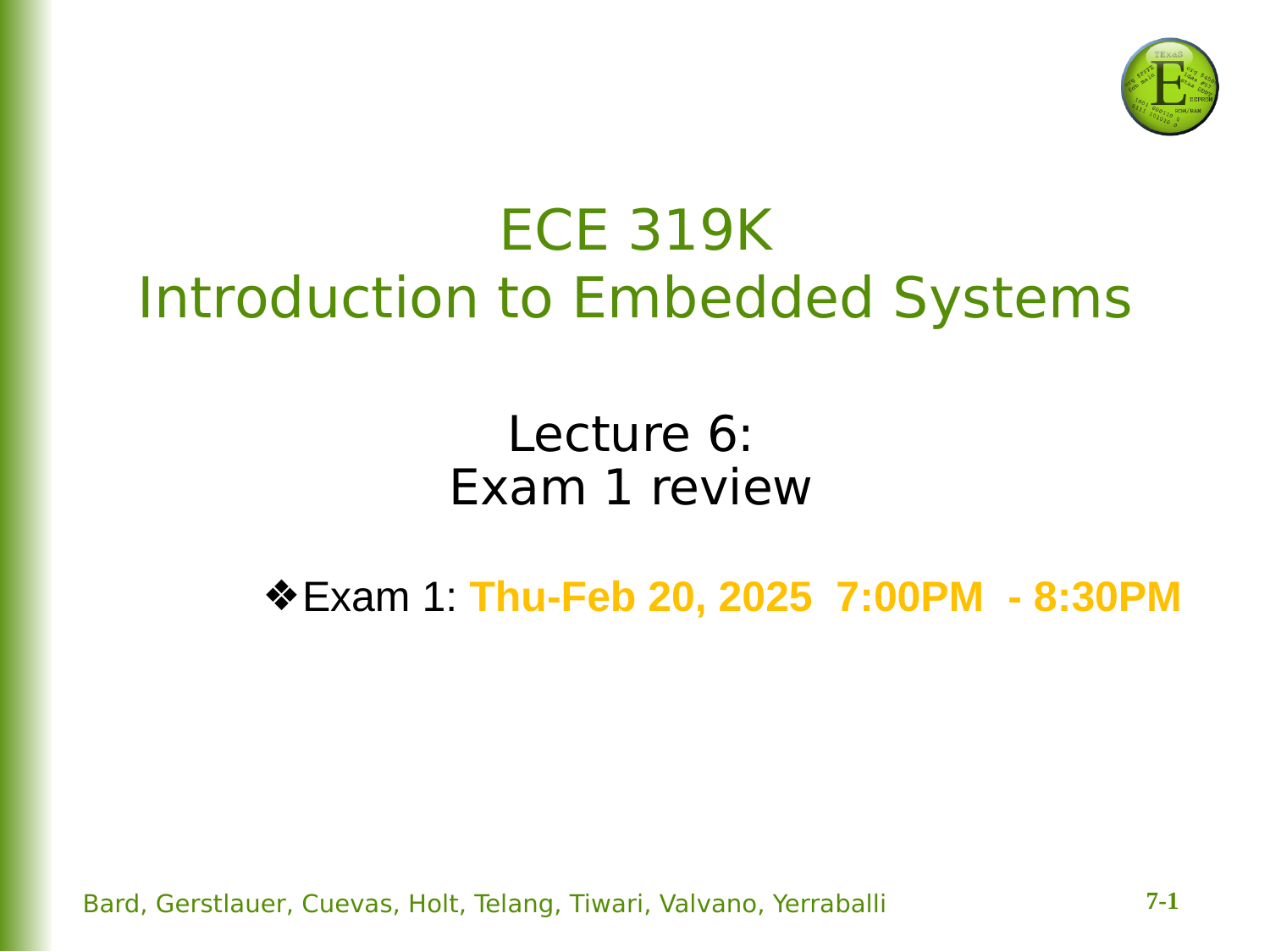

# ECE 319K Introduction to Embedded Systems
Lecture 6:
Exam 1 review
Exam 1: Thu-Feb 20, 2025  7:00PM  - 8:30PM
Bard, Gerstlauer, Cuevas, Holt, Telang, Tiwari, Valvano, Yerraballi